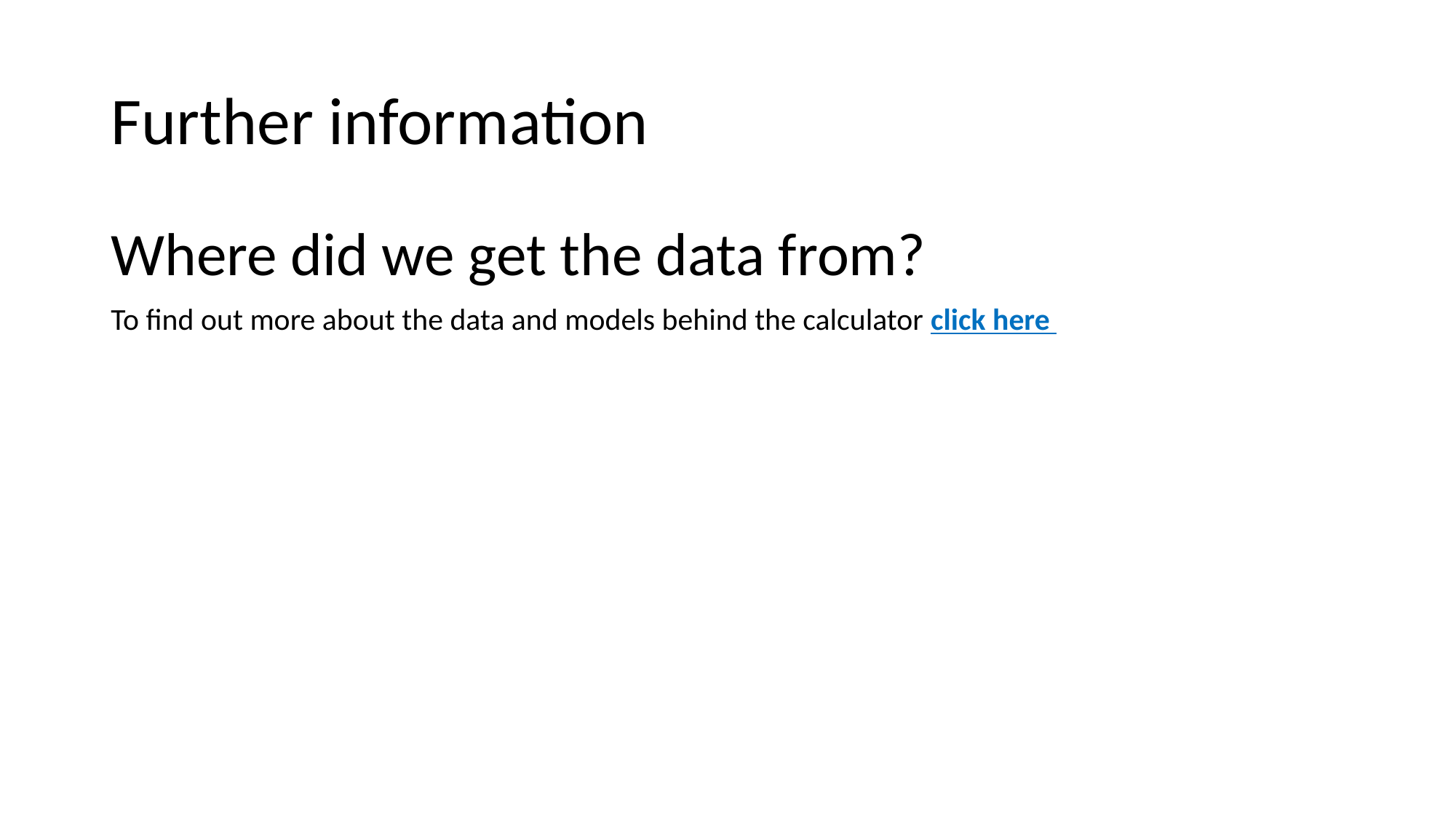

# Further information
Where did we get the data from?
To find out more about the data and models behind the calculator click here